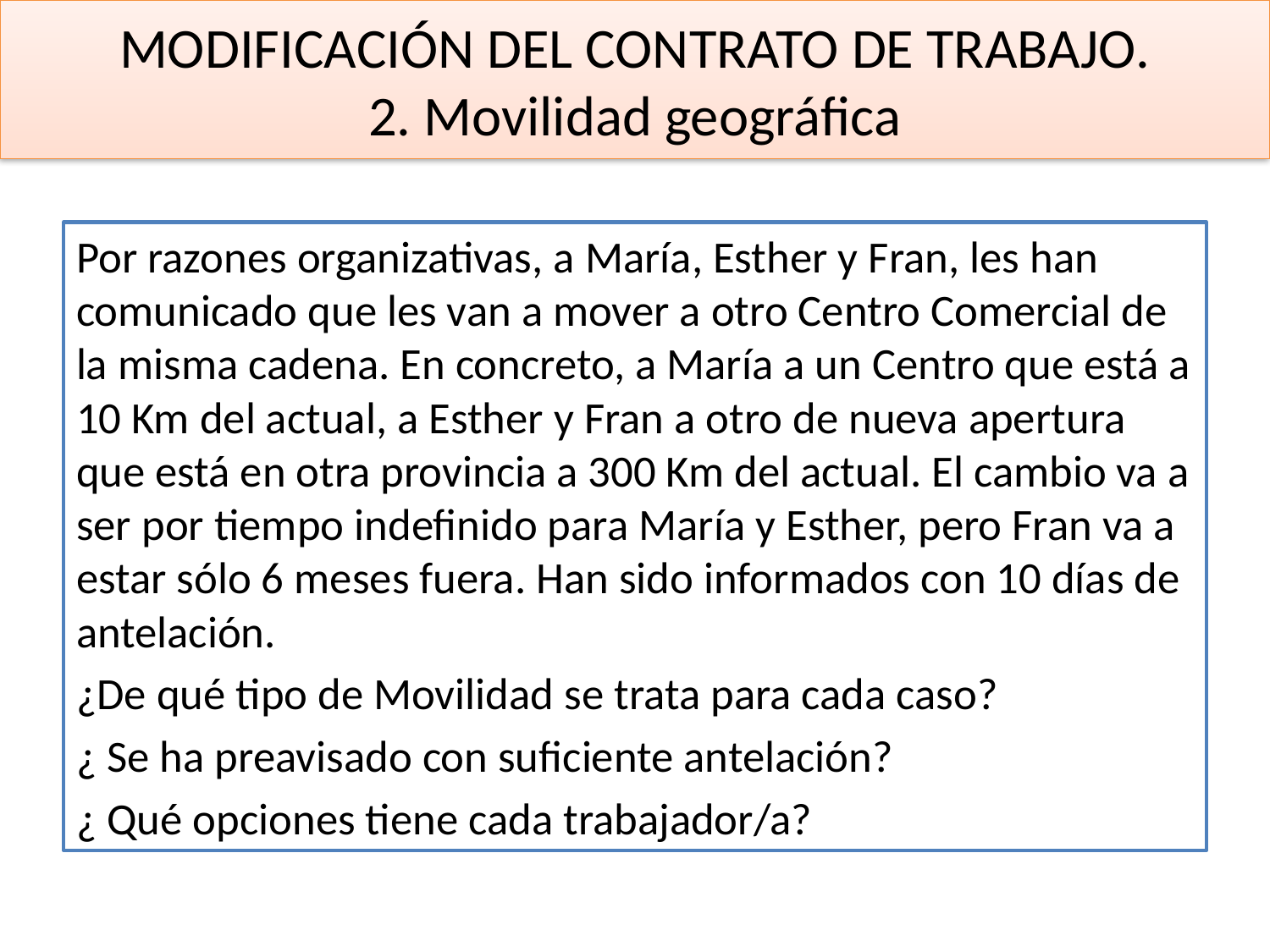

MODIFICACIÓN DEL CONTRATO DE TRABAJO.
2. Movilidad geográfica
#
Por razones organizativas, a María, Esther y Fran, les han comunicado que les van a mover a otro Centro Comercial de la misma cadena. En concreto, a María a un Centro que está a 10 Km del actual, a Esther y Fran a otro de nueva apertura que está en otra provincia a 300 Km del actual. El cambio va a ser por tiempo indefinido para María y Esther, pero Fran va a estar sólo 6 meses fuera. Han sido informados con 10 días de antelación.
¿De qué tipo de Movilidad se trata para cada caso?
¿ Se ha preavisado con suficiente antelación?
¿ Qué opciones tiene cada trabajador/a?